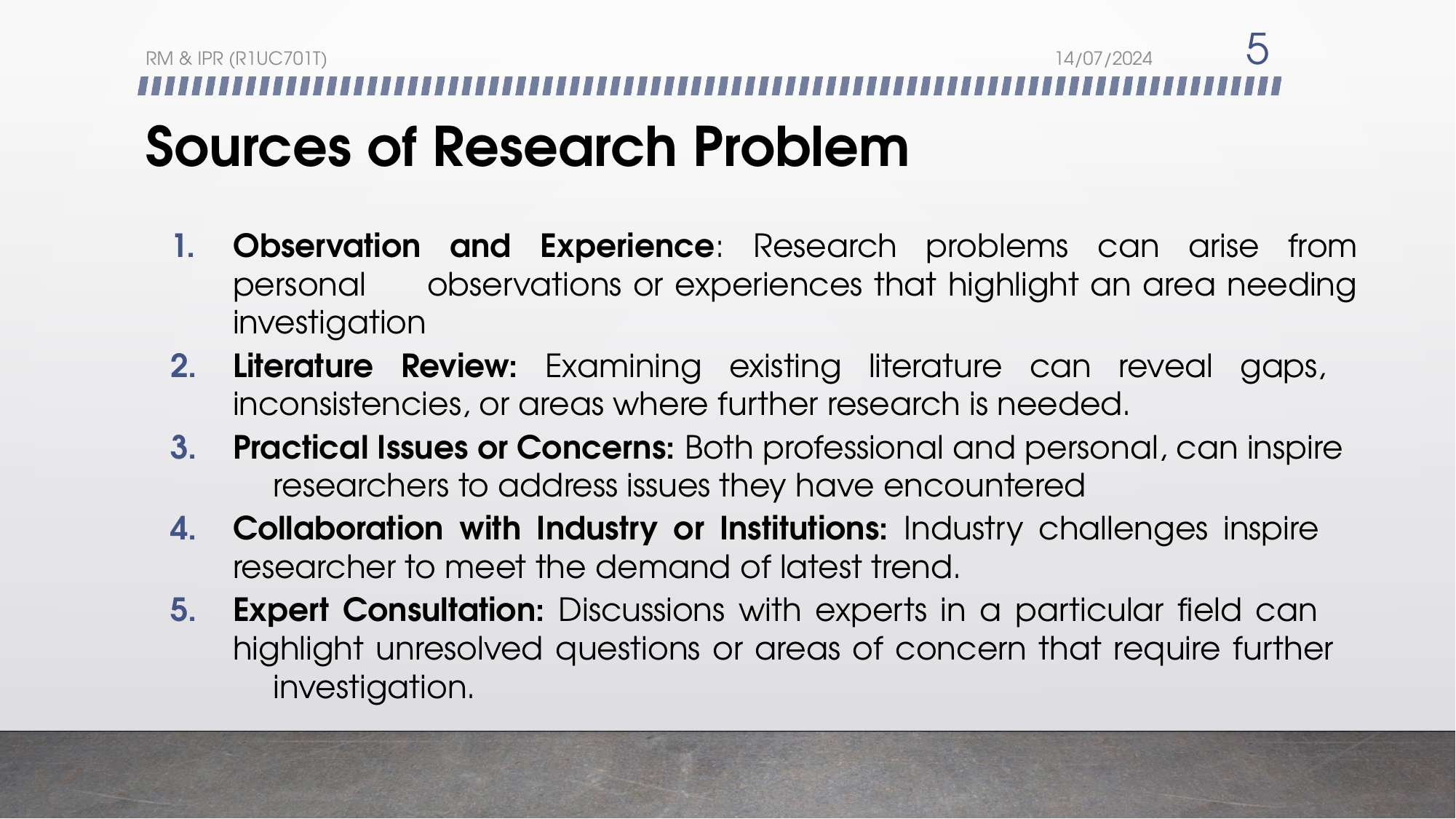

5
RM & IPR (R1UC701T)
14/07/2024
# Sources of Research Problem
Observation and Experience: Research problems can arise from personal 	observations or experiences that highlight an area needing investigation
Literature  Review:  Examining  existing  literature  can  reveal  gaps, 	inconsistencies, or areas where further research is needed.
Practical Issues or Concerns: Both professional and personal, can inspire 	researchers to address issues they have encountered
Collaboration with Industry or Institutions: Industry challenges inspire 	researcher to meet the demand of latest trend.
Expert Consultation: Discussions with experts in a particular field can 	highlight unresolved questions or areas of concern that require further 	investigation.